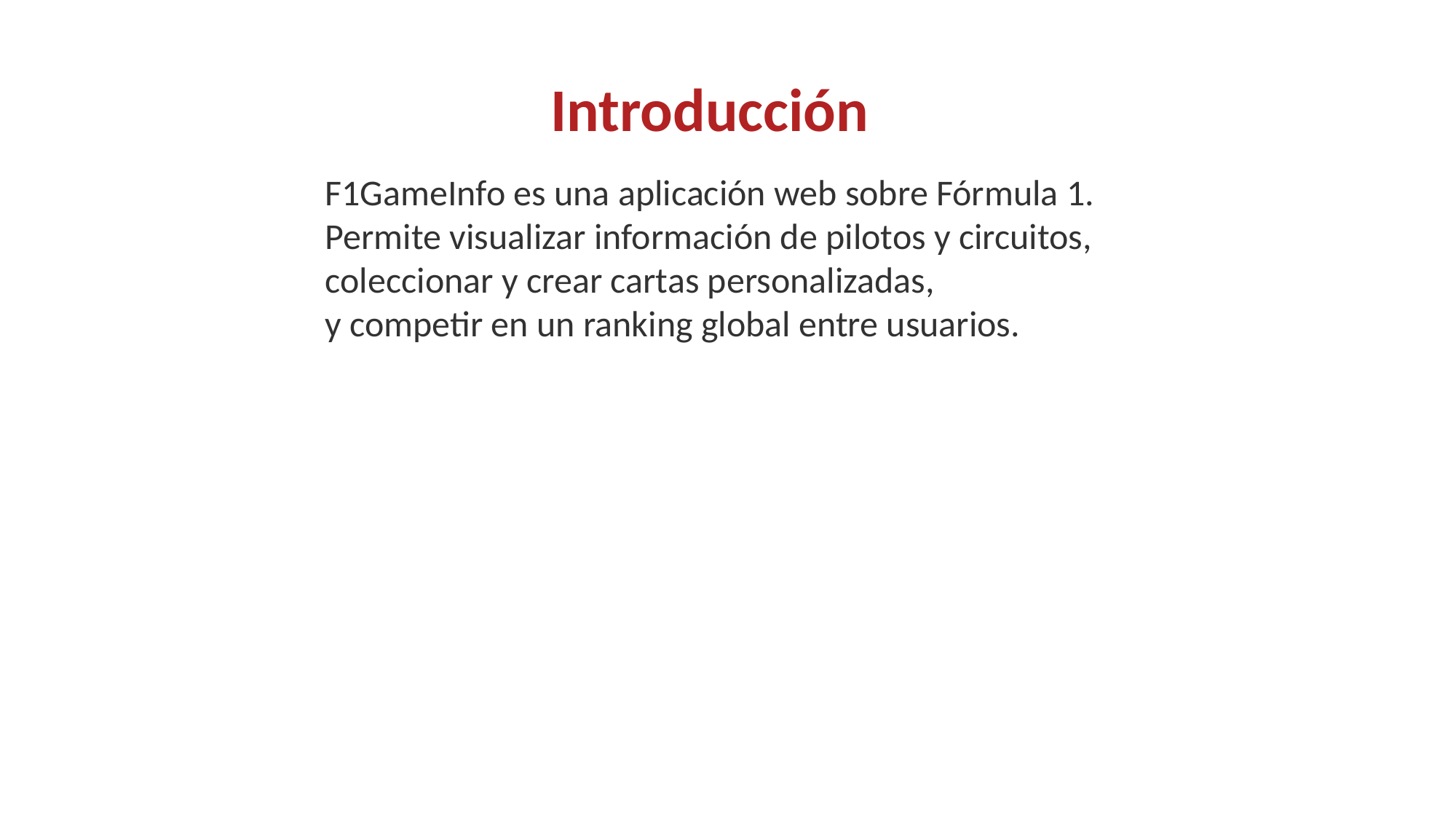

Introducción

F1GameInfo es una aplicación web sobre Fórmula 1.
Permite visualizar información de pilotos y circuitos,
coleccionar y crear cartas personalizadas,
y competir en un ranking global entre usuarios.